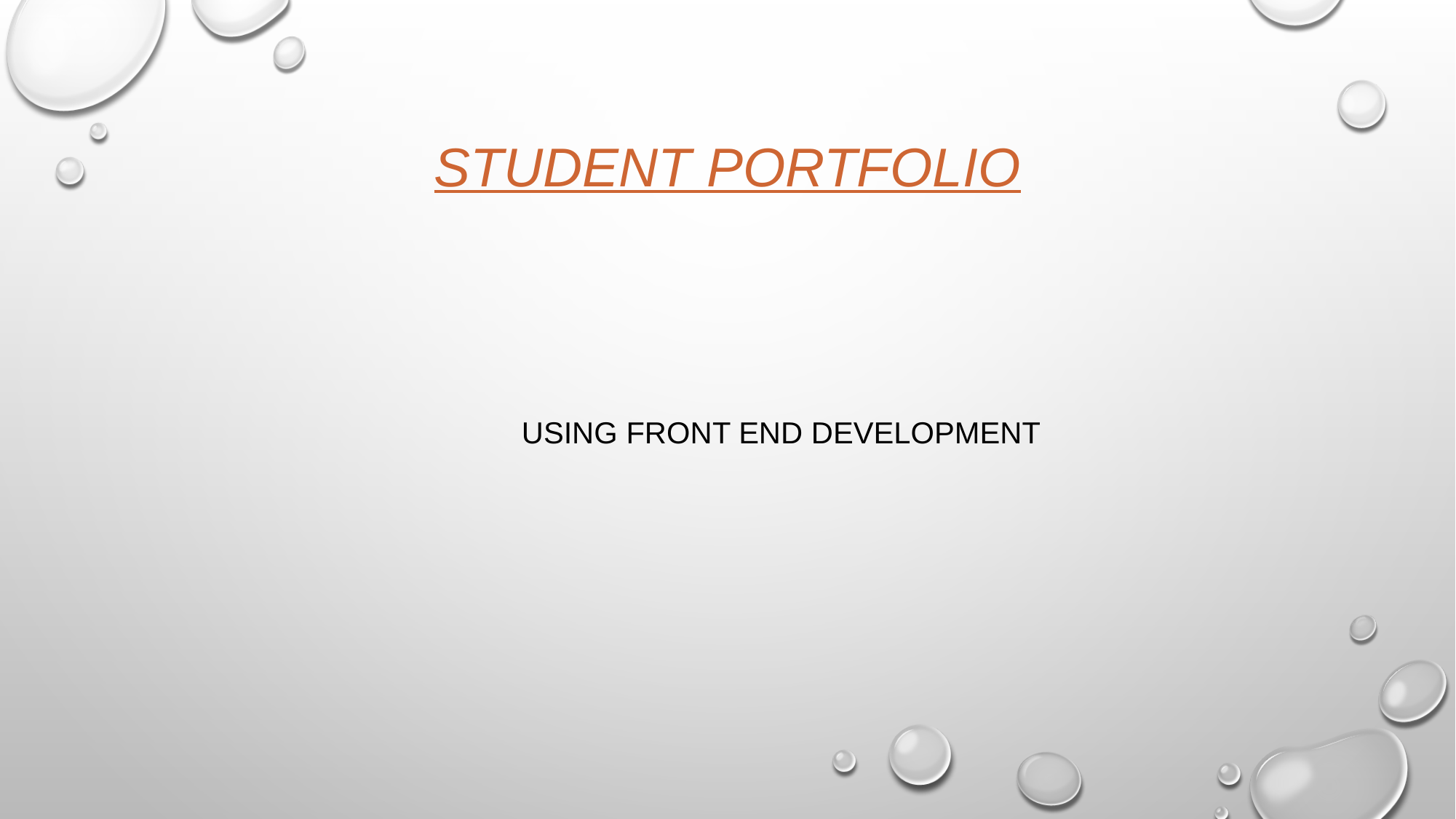

# STUDENT PORTFOLIO

                                                USING FRONT END DEVELOPMENT